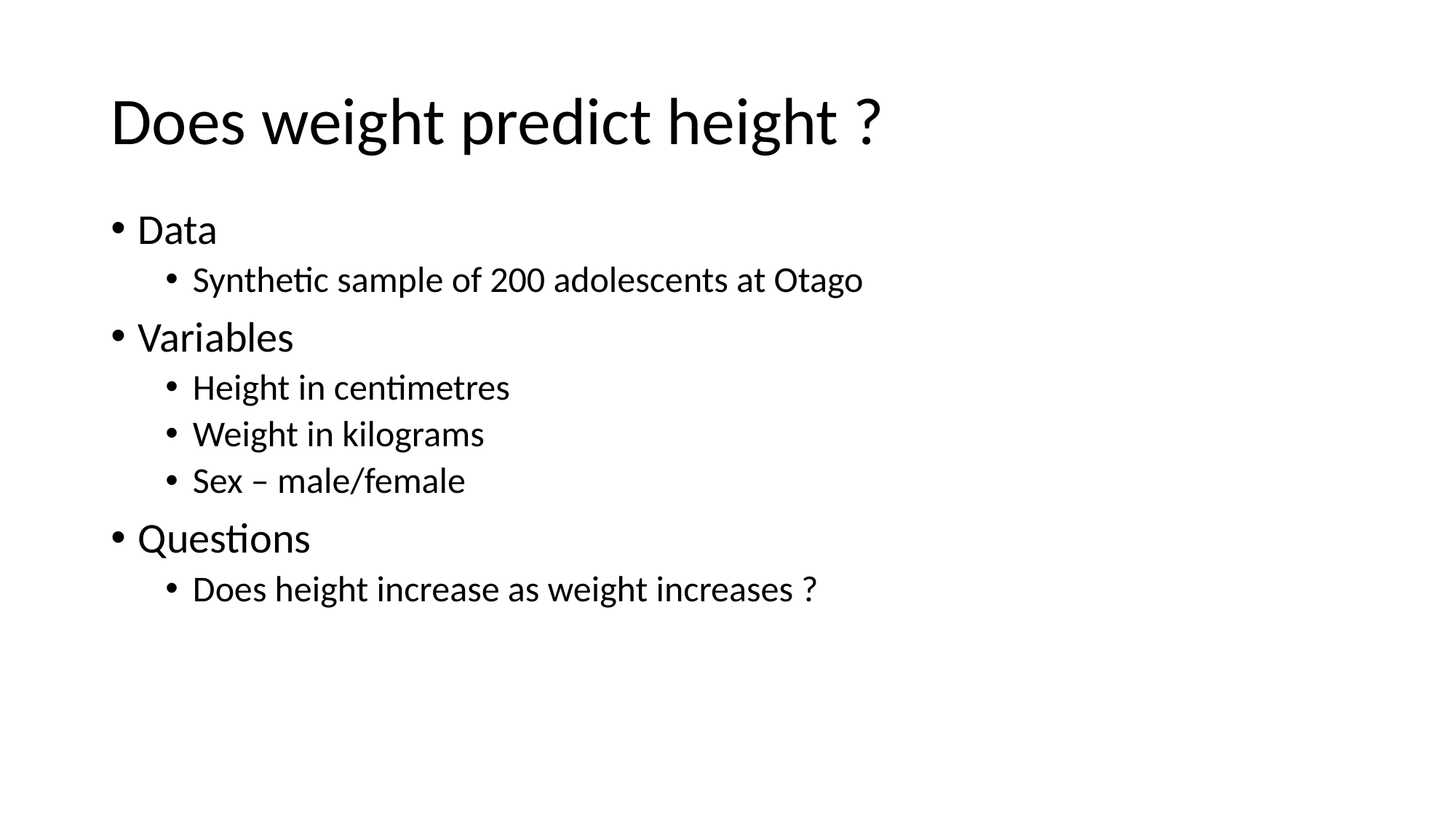

# Does weight predict height ?
Data
Synthetic sample of 200 adolescents at Otago
Variables
Height in centimetres
Weight in kilograms
Sex – male/female
Questions
Does height increase as weight increases ?